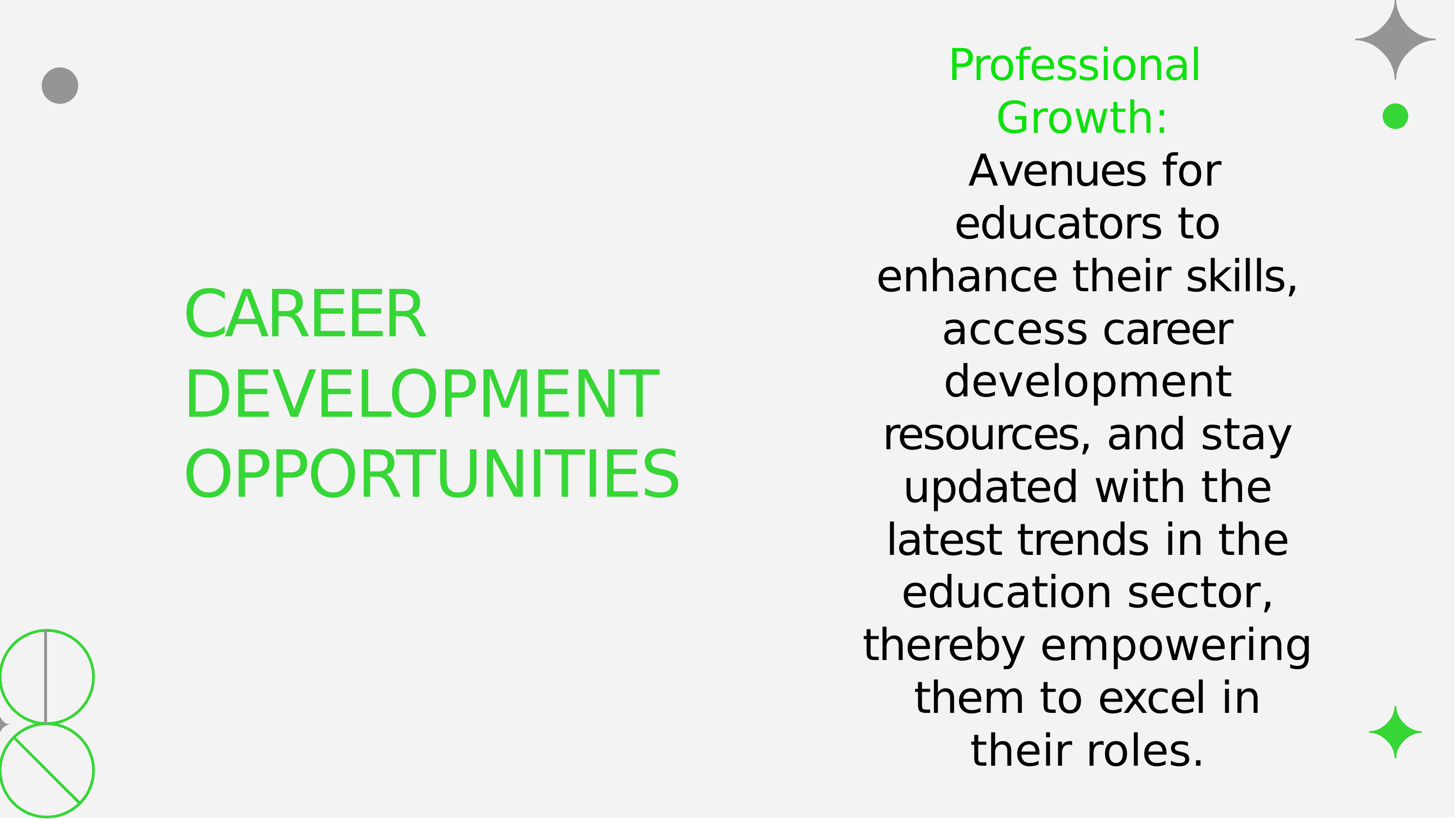

Professional Growth:
 Avenues for educators to enhance their skills, access career development resources, and stay updated with the latest trends in the education sector, thereby empowering them to excel in their roles.
CAREER DEVELOPMENT OPPORTUNITIES